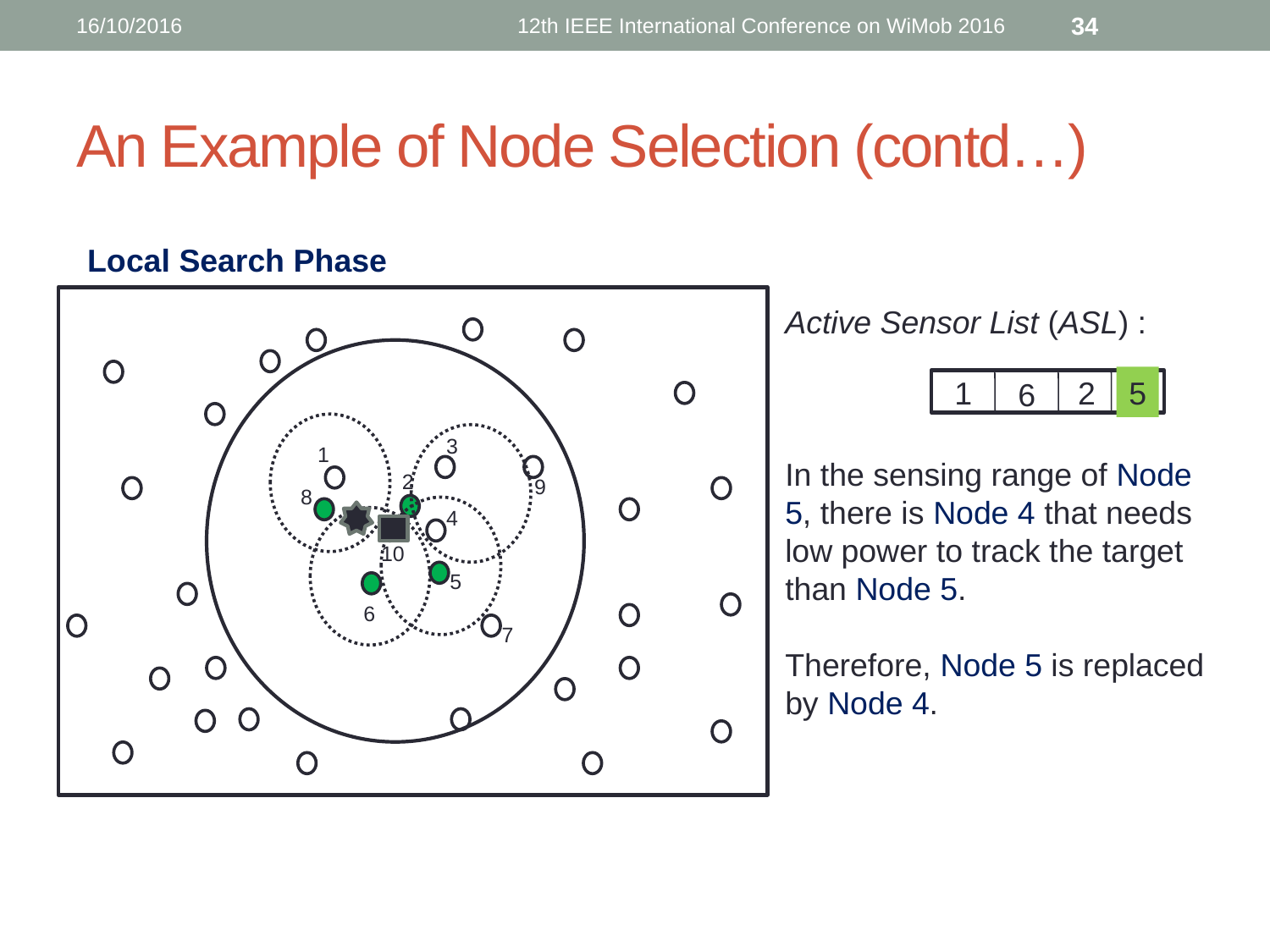

16/10/2016
12th IEEE International Conference on WiMob 2016
34
# An Example of Node Selection (contd…)
Local Search Phase

Active Sensor List (ASL) :

In the sensing range of Node 5, there is Node 4 that needs low power to track the target than Node 5.

Therefore, Node 5 is replaced by Node 4.

1
2
5
6

3
1

2

9

8

4

10

5

6

7